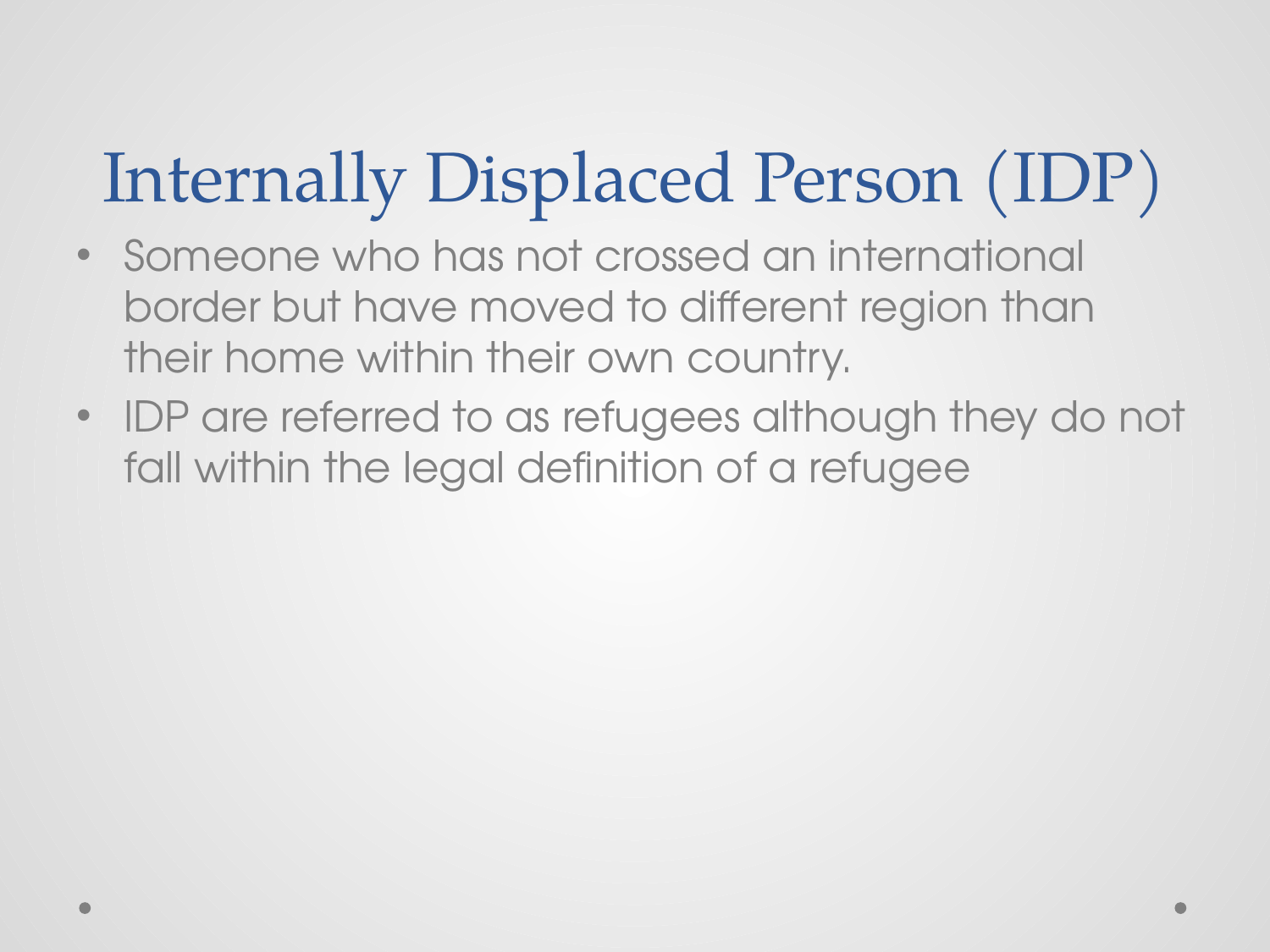

# Internally Displaced Person (IDP)
Someone who has not crossed an international border but have moved to different region than their home within their own country.
IDP are referred to as refugees although they do not fall within the legal definition of a refugee